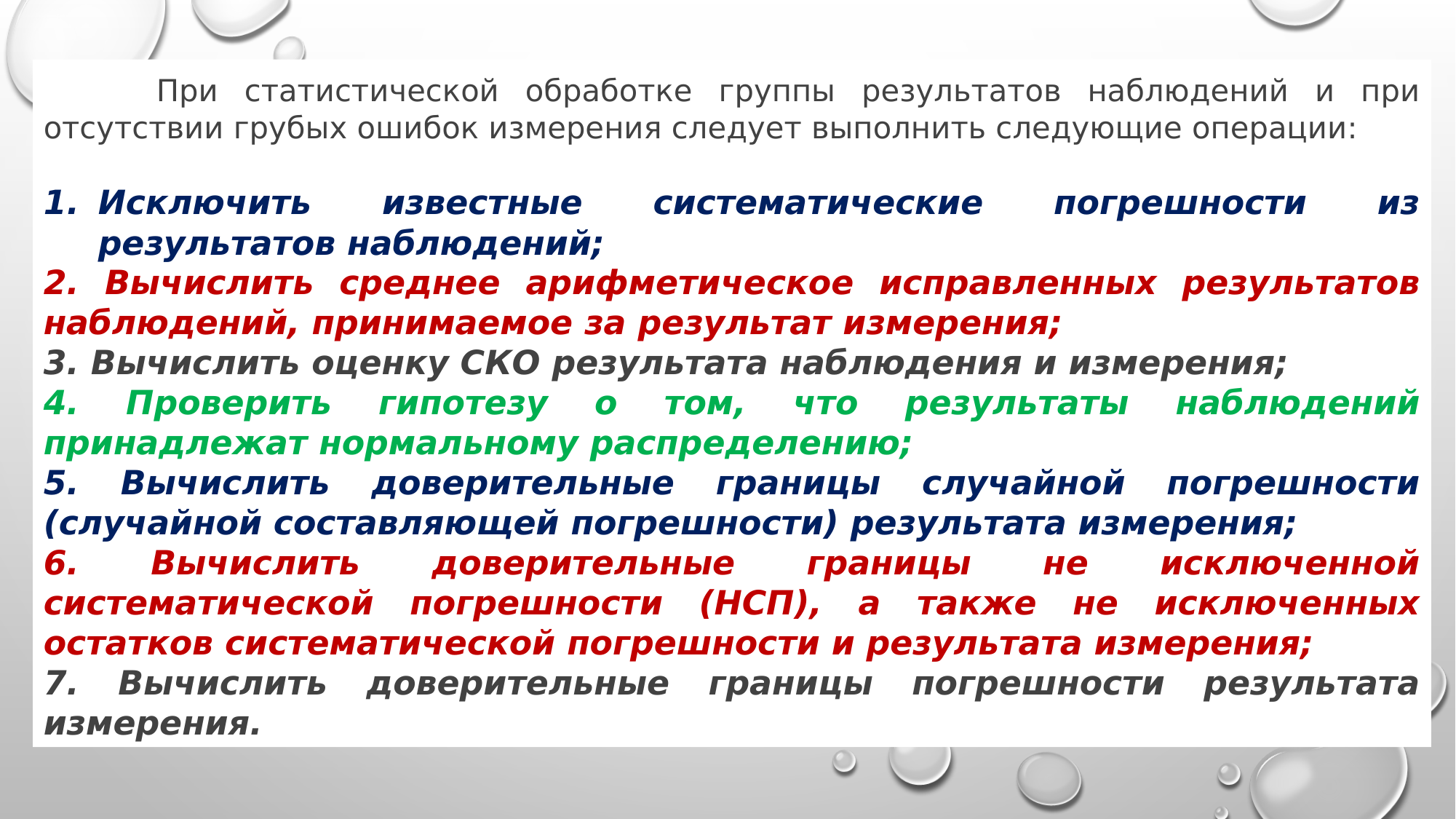

При статистической обработке группы результатов наблюдений и при отсутствии грубых ошибок измерения следует выполнить следующие операции:

Исключить известные систематические погрешности из результатов наблюдений;
2. Вычислить среднее арифметическое исправленных результатов наблюдений, принимаемое за результат измерения;
3. Вычислить оценку СКО результата наблюдения и измерения;
4. Проверить гипотезу о том, что результаты наблюдений принадлежат нормальному распределению;
5. Вычислить доверительные границы случайной погрешности (случайной составляющей погрешности) результата измерения;
6. Вычислить доверительные границы не исключенной систематической погрешности (НСП), а также не исключенных остатков систематической погрешности и результата измерения;
7. Вычислить доверительные границы погрешности результата измерения.